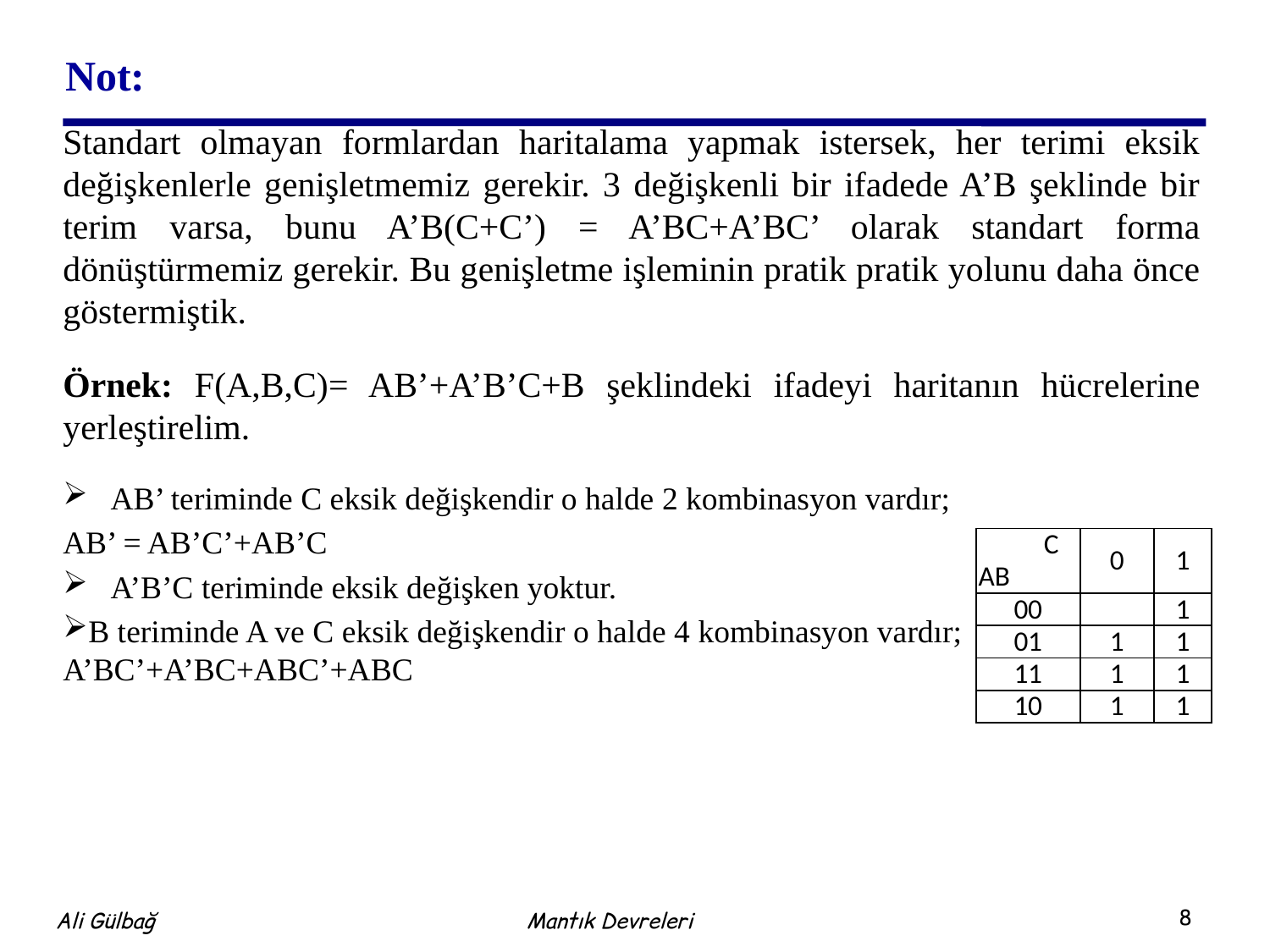

# Not:
Standart olmayan formlardan haritalama yapmak istersek, her terimi eksik değişkenlerle genişletmemiz gerekir. 3 değişkenli bir ifadede A’B şeklinde bir terim varsa, bunu A’B(C+C’) = A’BC+A’BC’ olarak standart forma dönüştürmemiz gerekir. Bu genişletme işleminin pratik pratik yolunu daha önce göstermiştik.

Örnek: F(A,B,C)= AB’+A’B’C+B şeklindeki ifadeyi haritanın hücrelerine yerleştirelim.

AB’ teriminde C eksik değişkendir o halde 2 kombinasyon vardır;
AB’ = AB’C’+AB’C
A’B’C teriminde eksik değişken yoktur.
B teriminde A ve C eksik değişkendir o halde 4 kombinasyon vardır; A’BC’+A’BC+ABC’+ABC

| C AB | 0 | 1 |
| --- | --- | --- |
| 00 |  | 1 |
| 01 | 1 | 1 |
| 11 | 1 | 1 |
| 10 | 1 | 1 |
Mantık Devreleri